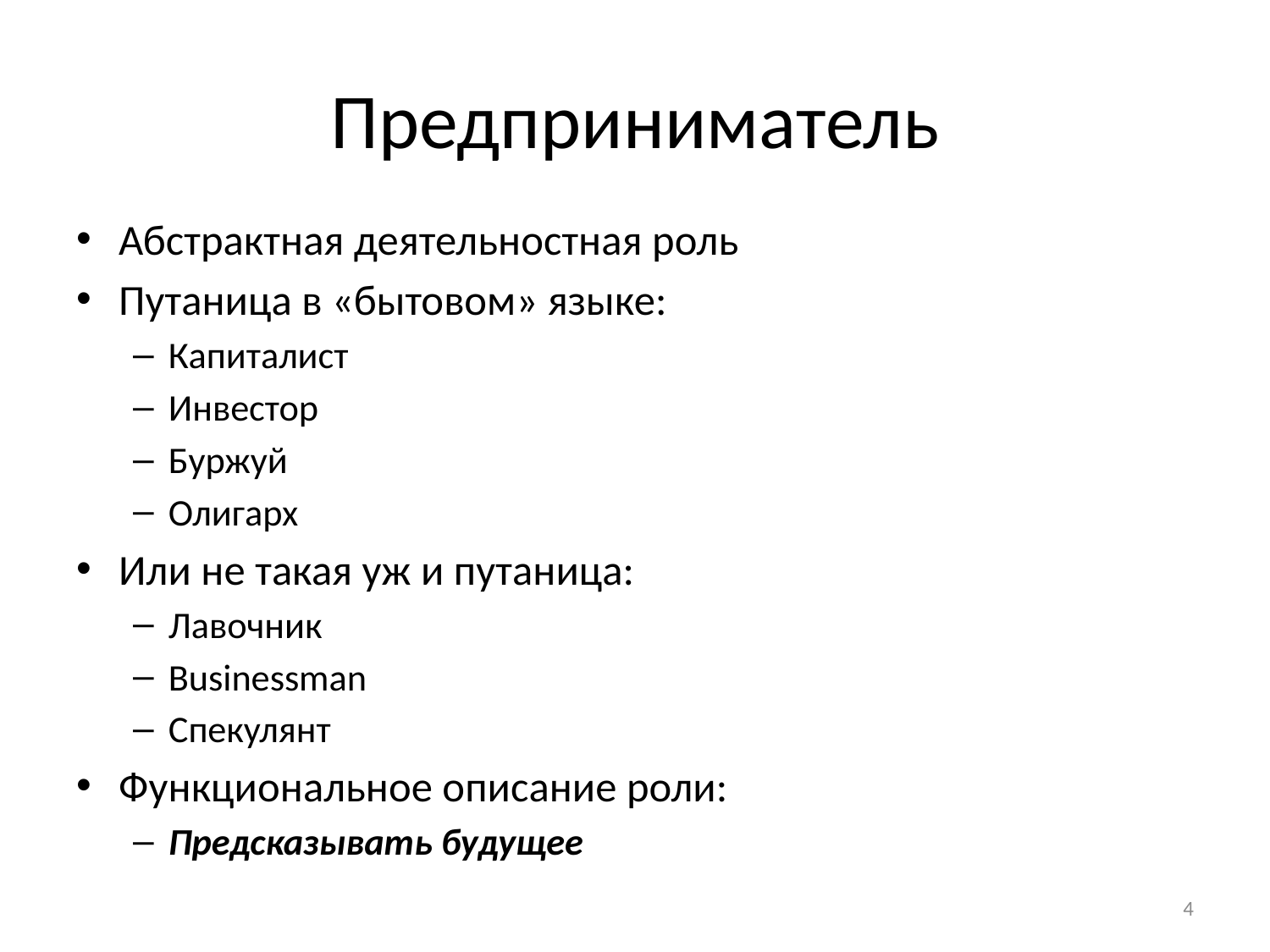

# Предприниматель
Абстрактная деятельностная роль
Путаница в «бытовом» языке:
Капиталист
Инвестор
Буржуй
Олигарх
Или не такая уж и путаница:
Лавочник
Businessman
Спекулянт
Функциональное описание роли:
Предсказывать будущее

4